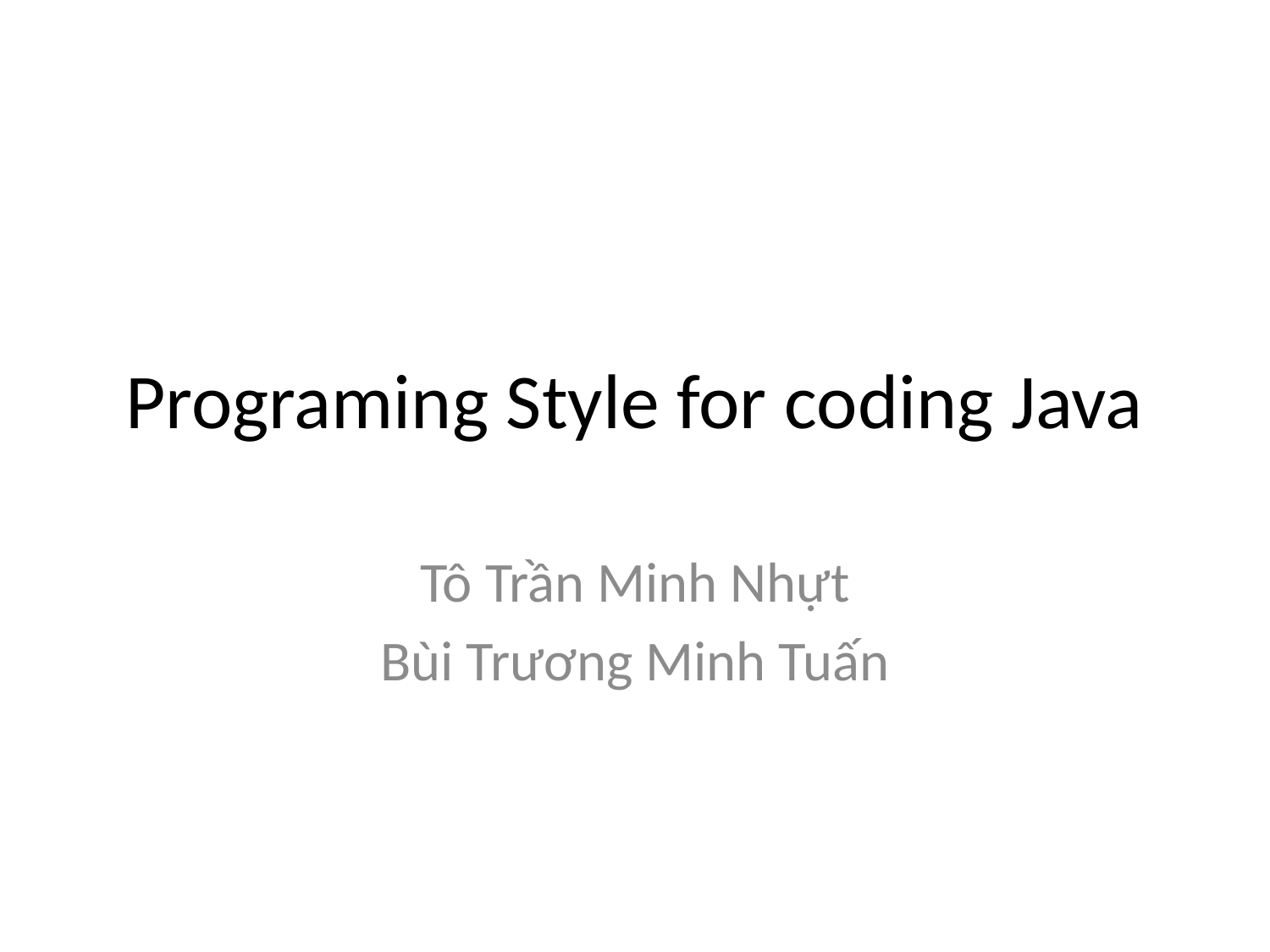

# Programing Style for coding Java
Tô Trần Minh Nhựt
Bùi Trương Minh Tuấn